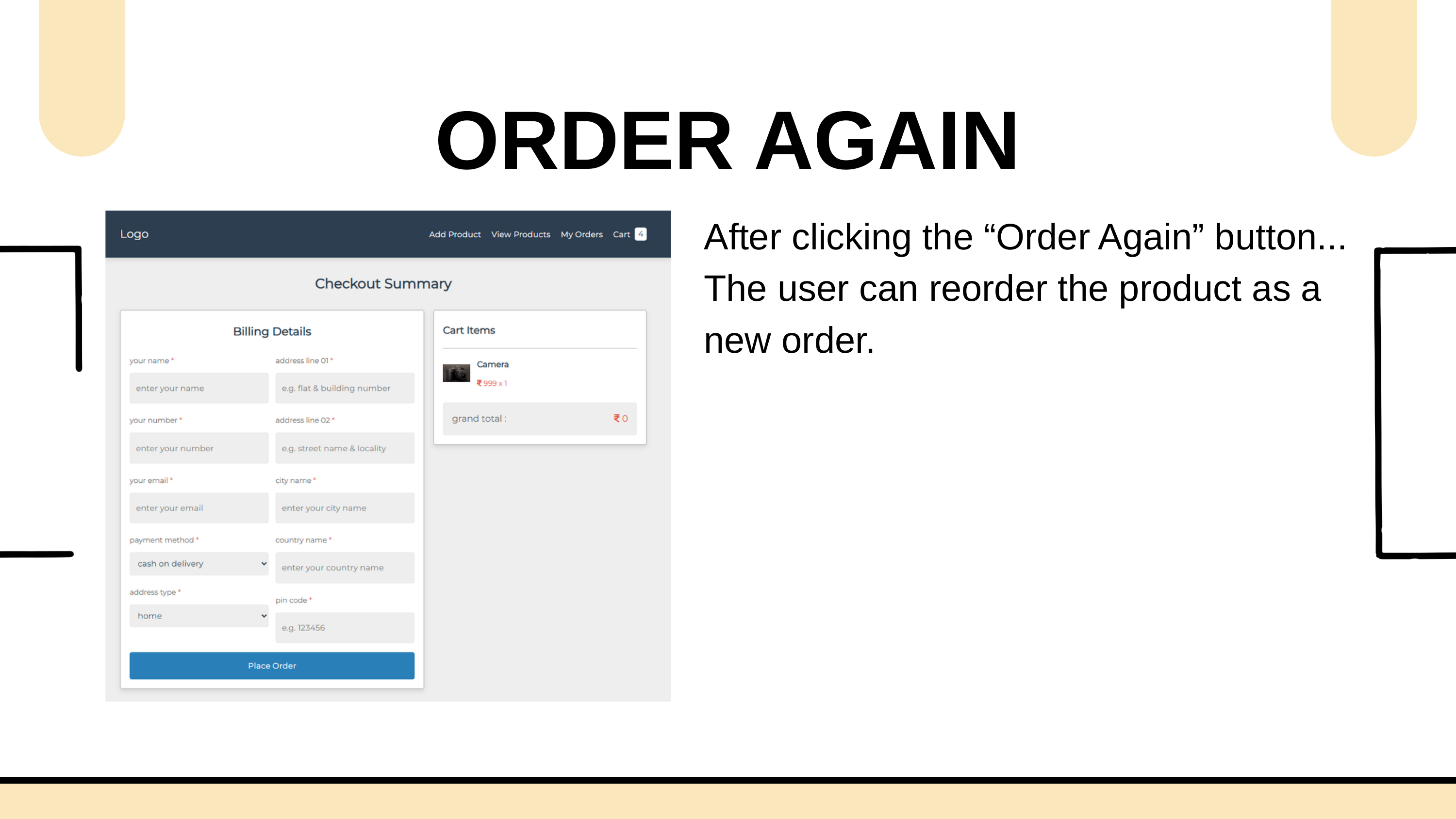

ORDER AGAIN
After clicking the “Order Again” button...
The user can reorder the product as a new order.